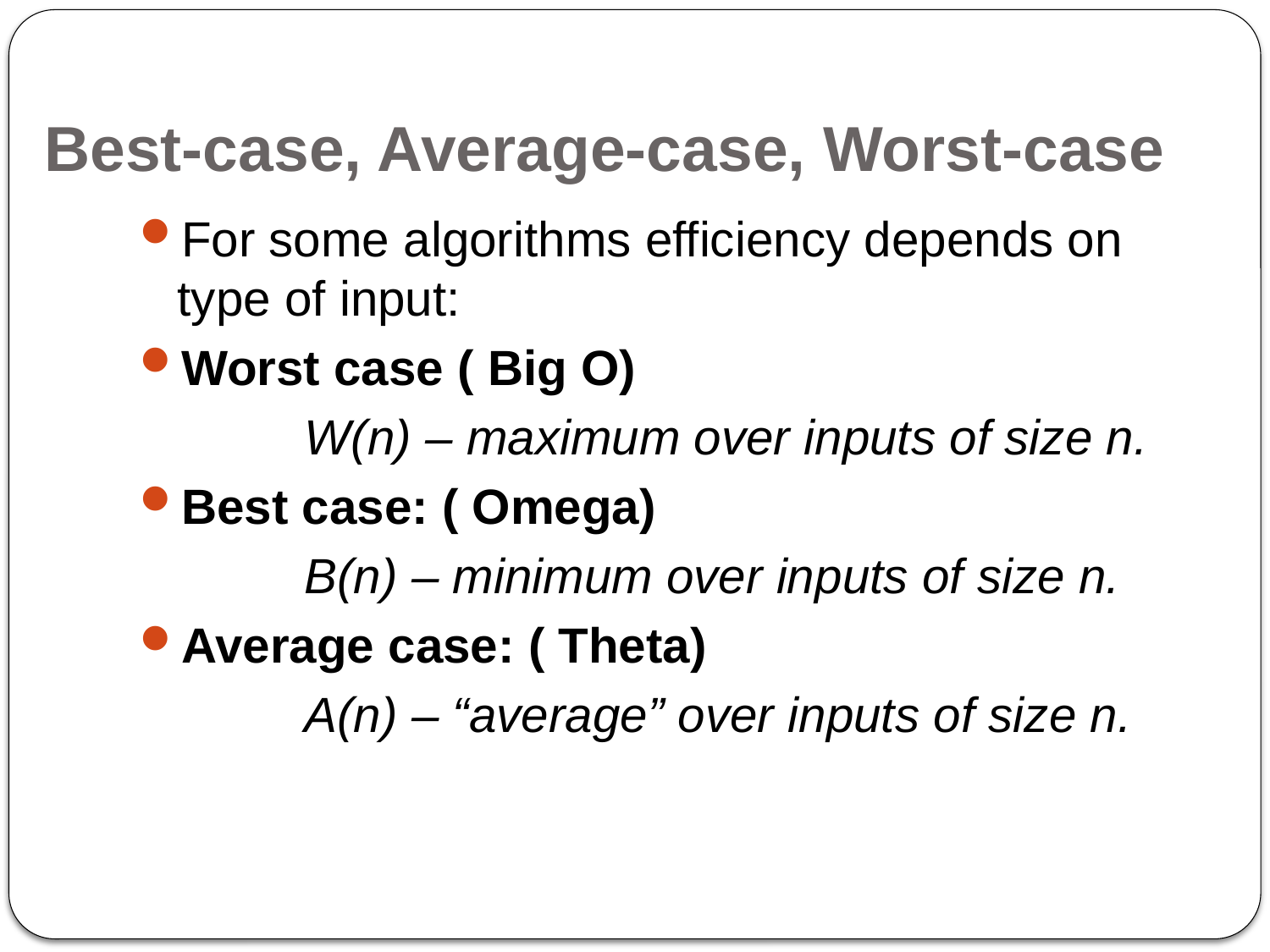

# Best-case, Average-case, Worst-case
For some algorithms efficiency depends on type of input:
Worst case ( Big O)
 		W(n) – maximum over inputs of size n.
Best case: ( Omega)
		B(n) – minimum over inputs of size n.
Average case: ( Theta)
 		A(n) – “average” over inputs of size n.